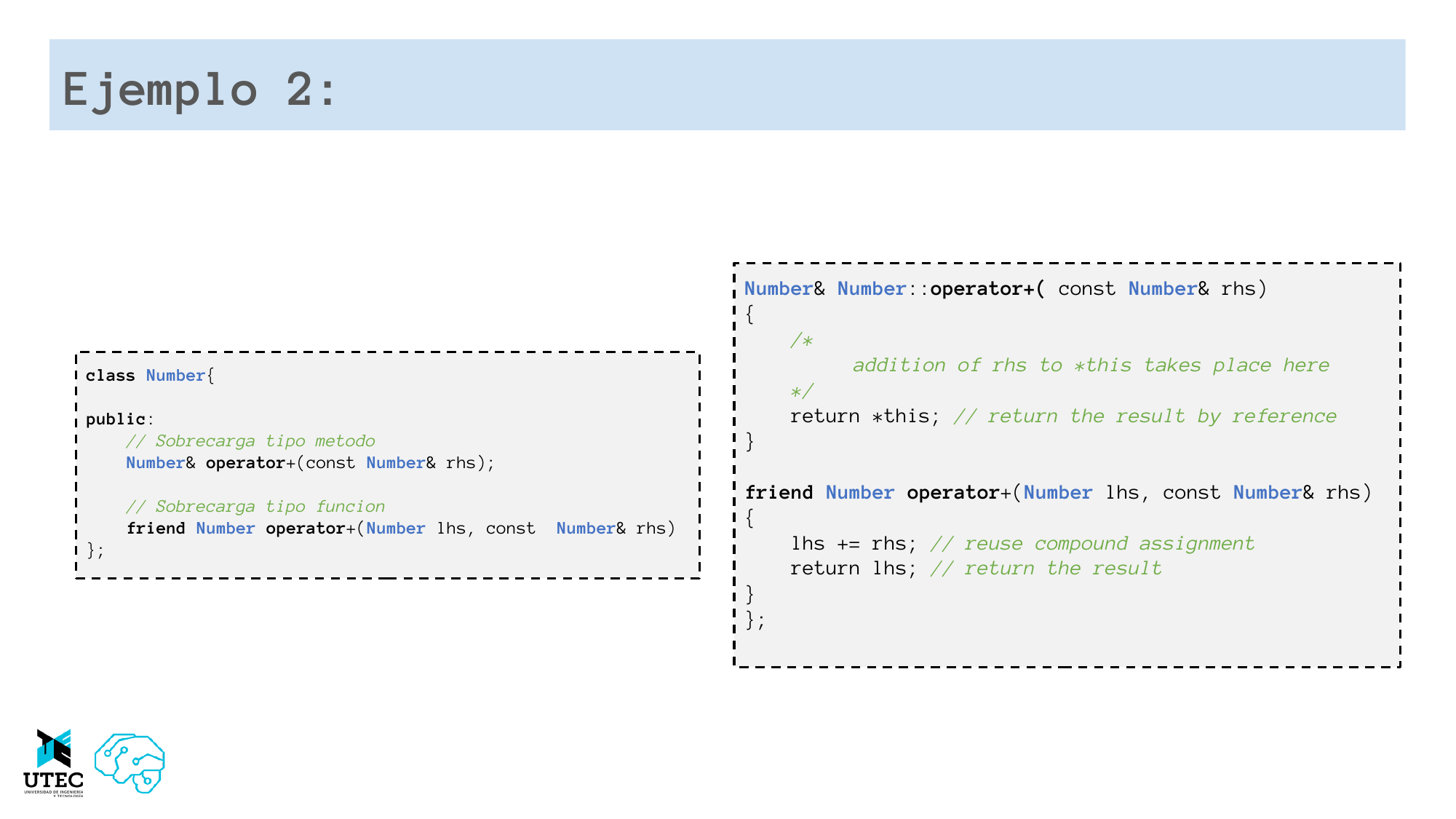

Ejemplo 2:
Number& Number::operator+( const Number& rhs)
{
    /*
	addition of rhs to *this takes place here
    */
    return *this; // return the result by reference
}

friend Number operator+(Number lhs, const Number& rhs)
{
    lhs += rhs; // reuse compound assignment
    return lhs; // return the result
}
};
class Number{

public:
    // Sobrecarga tipo metodo
    Number& operator+(const Number& rhs);

    // Sobrecarga tipo funcion
    friend Number operator+(Number lhs, const  Number& rhs)
};